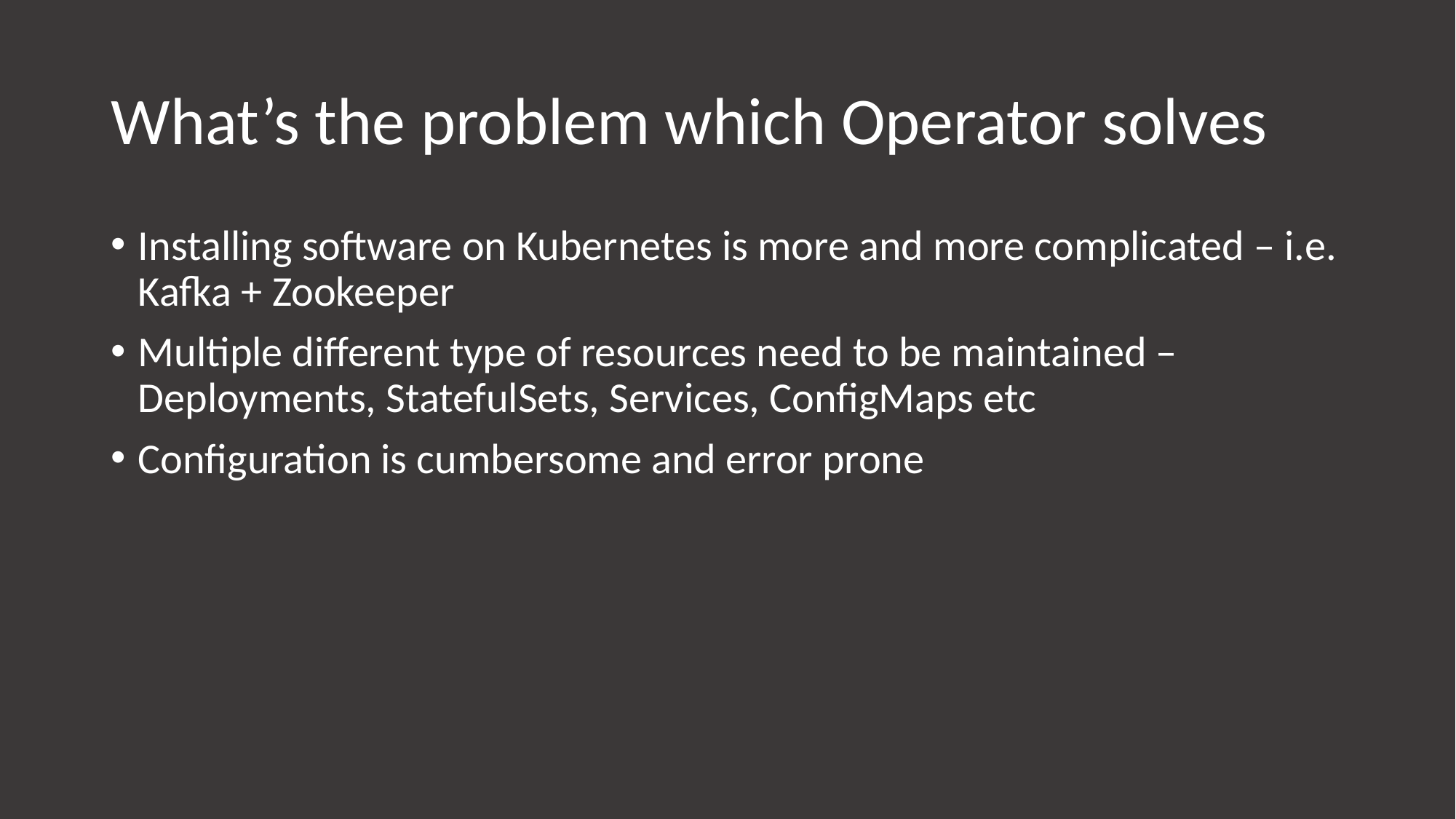

# What’s the problem which Operator solves
Installing software on Kubernetes is more and more complicated – i.e. Kafka + Zookeeper
Multiple different type of resources need to be maintained – Deployments, StatefulSets, Services, ConfigMaps etc
Configuration is cumbersome and error prone